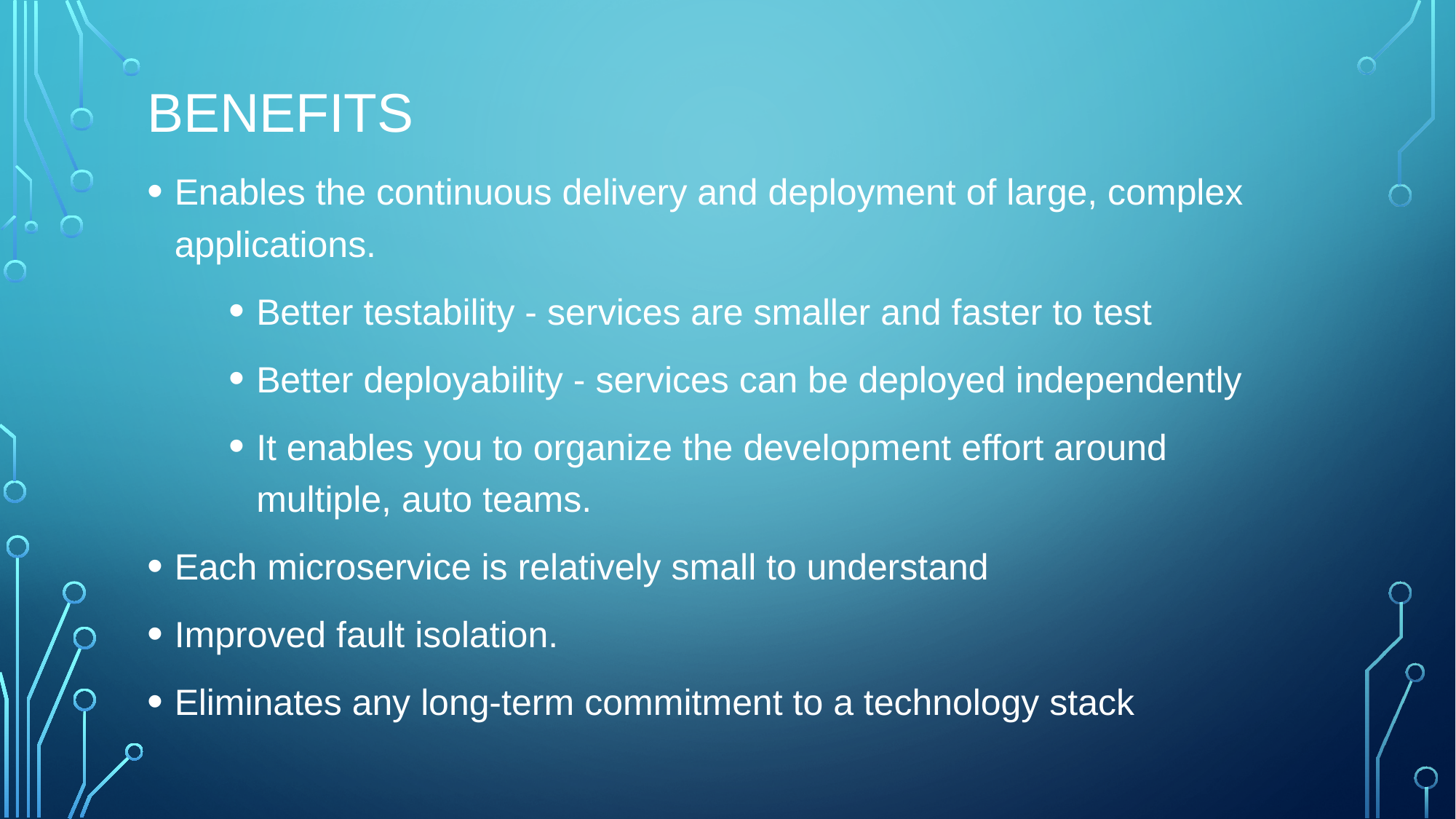

# Benefits
Enables the continuous delivery and deployment of large, complex applications.
Better testability - services are smaller and faster to test
Better deployability - services can be deployed independently
It enables you to organize the development effort around multiple, auto teams.
Each microservice is relatively small to understand
Improved fault isolation.
Eliminates any long-term commitment to a technology stack